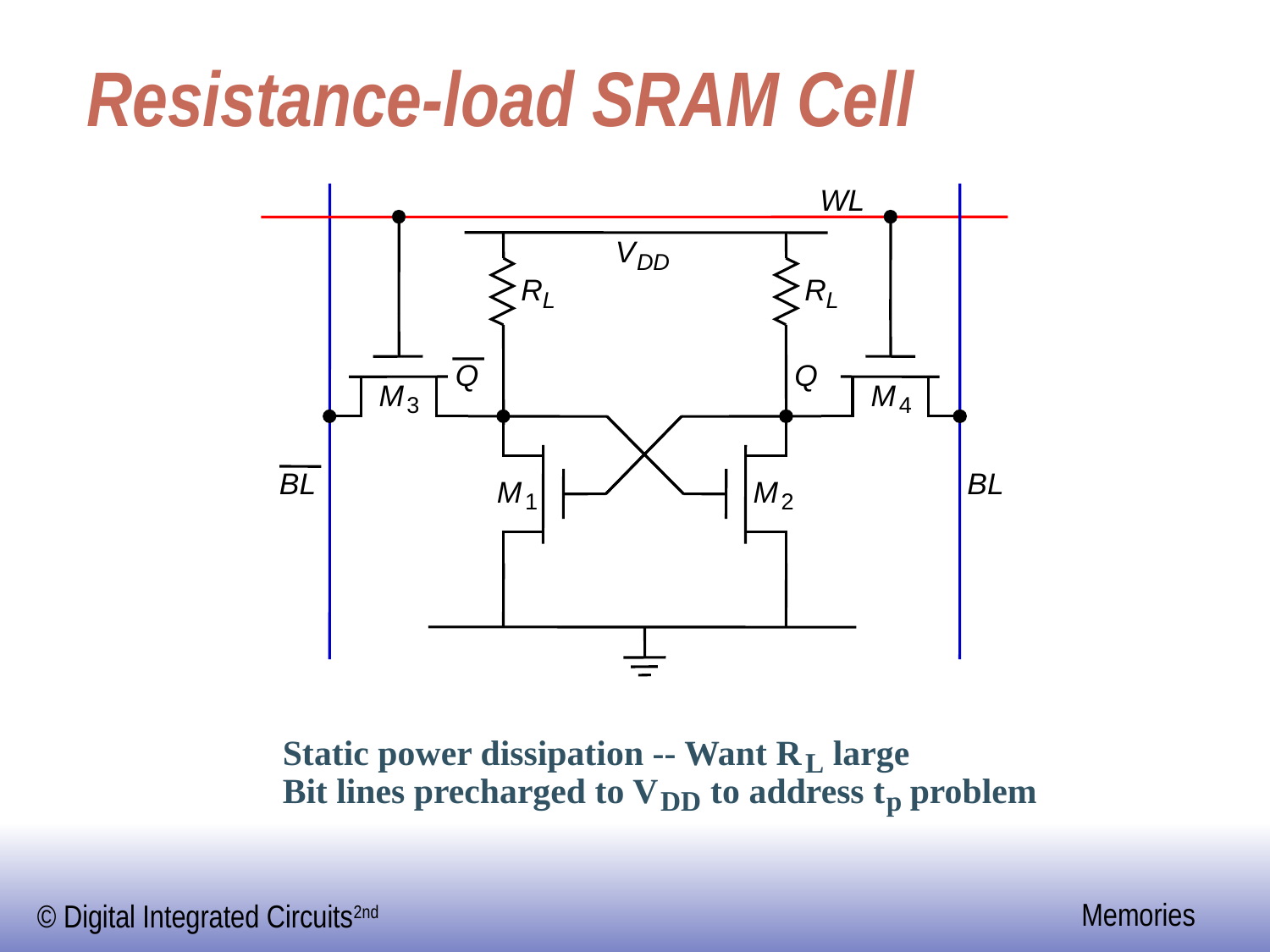

# Resistance-load SRAM Cell
WL

V
DD

R
R
L
L

Q
Q

M
M
3
4

BL
BL

M
M
1
2

Static power dissipation -- Want R
 large
L
Bit lines precharged to V
 to address t
 problem
DD
p